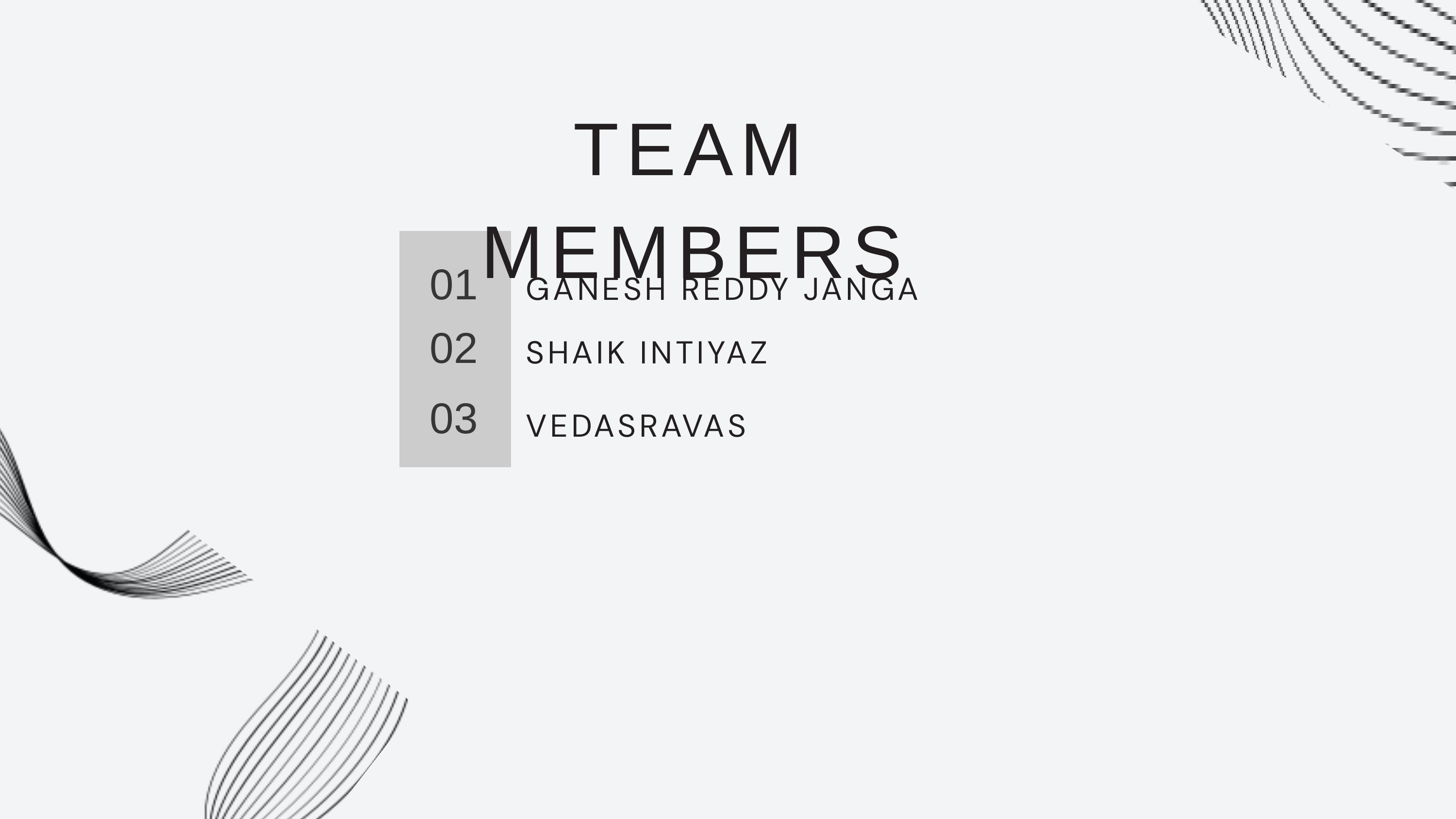

TEAM MEMBERS

01
GANESH REDDY JANGA
02
SHAIK INTIYAZ
03
VEDASRAVAS